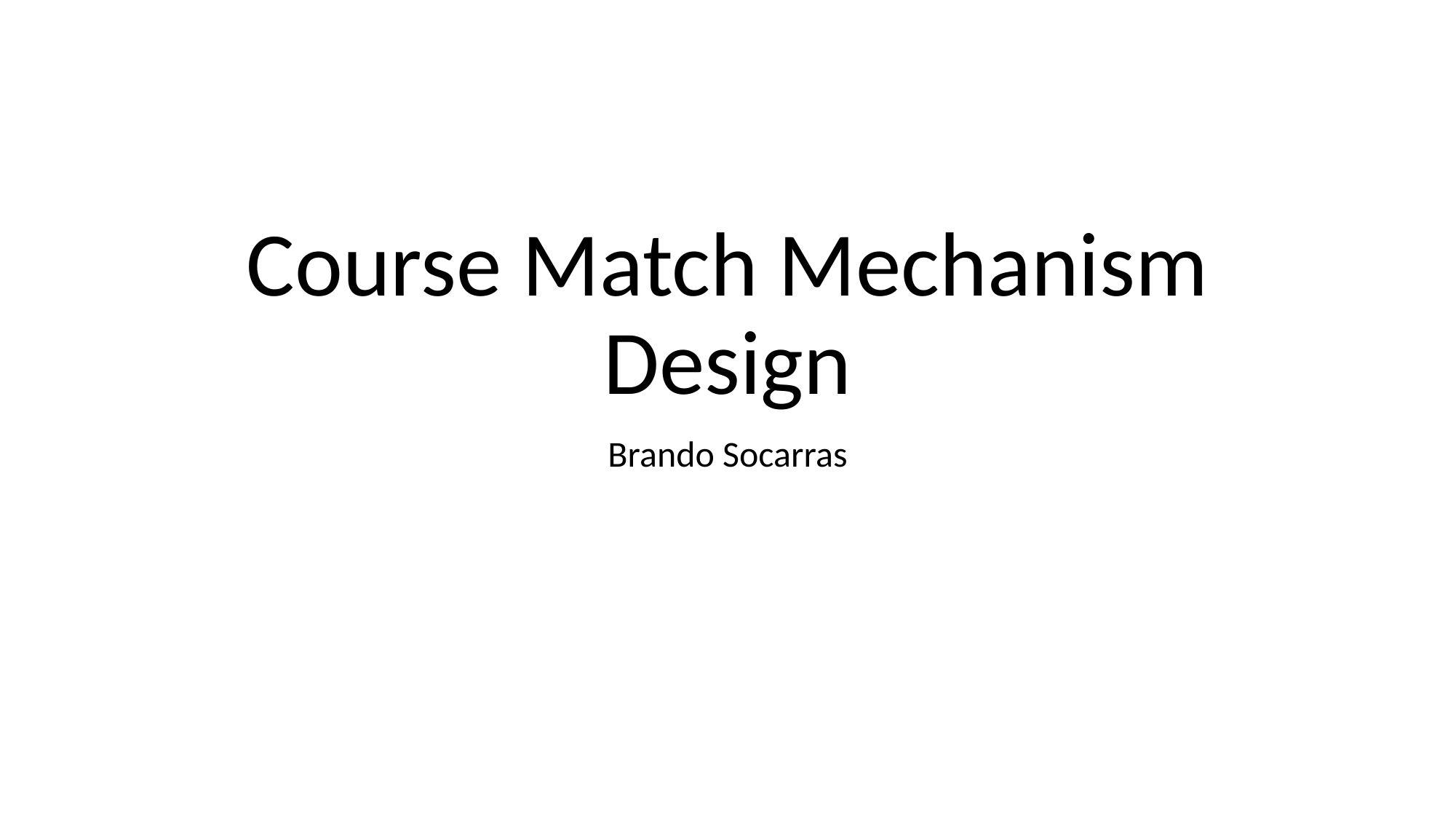

# Course Match Mechanism Design
Brando Socarras